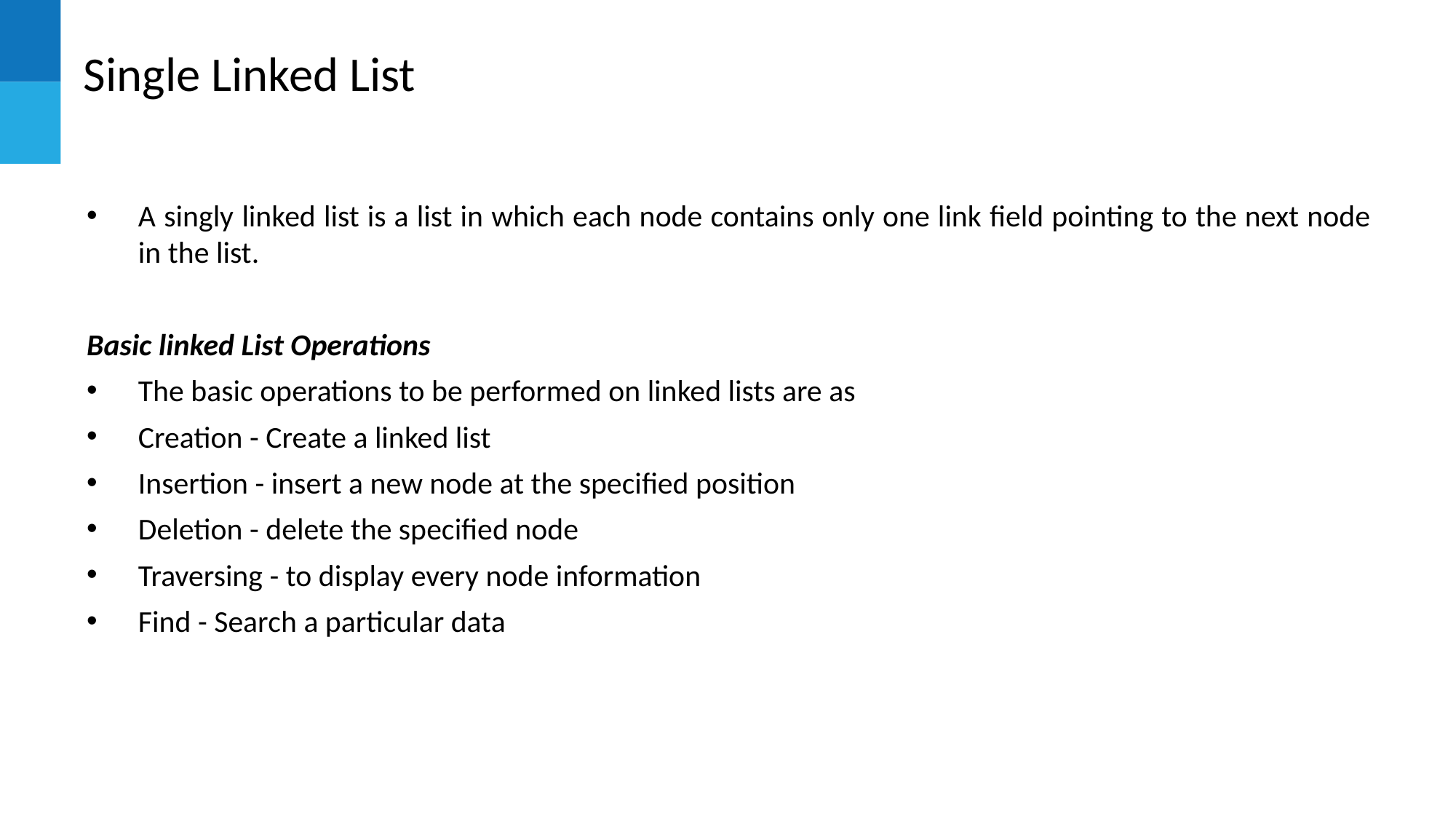

# Single Linked List
A singly linked list is a list in which each node contains only one link field pointing to the next node in the list.

Basic linked List Operations
The basic operations to be performed on linked lists are as
Creation - Create a linked list
Insertion - insert a new node at the specified position
Deletion - delete the specified node
Traversing - to display every node information
Find - Search a particular data